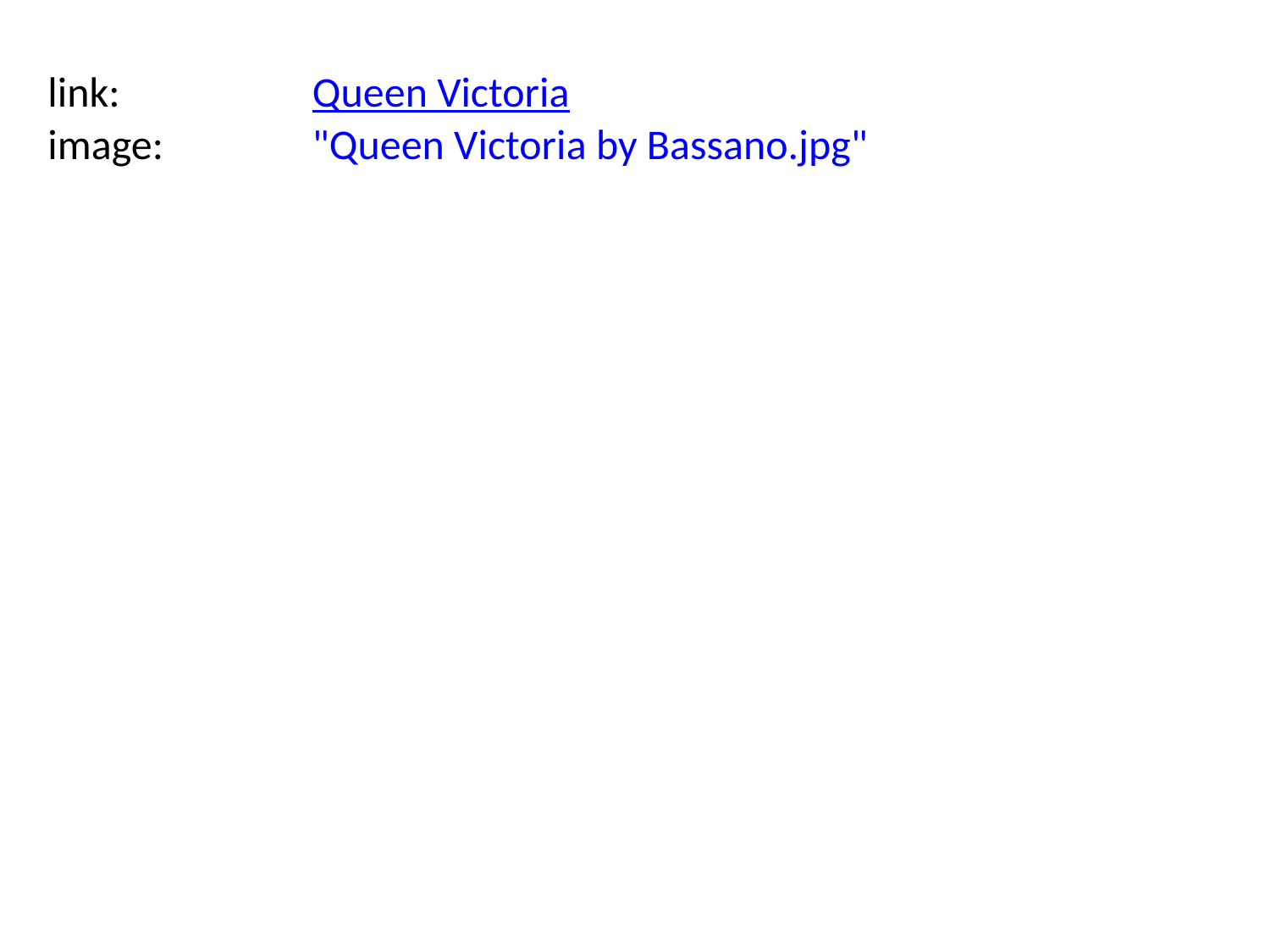

link:

Queen Victoria

image:

"Queen Victoria by Bassano.jpg"